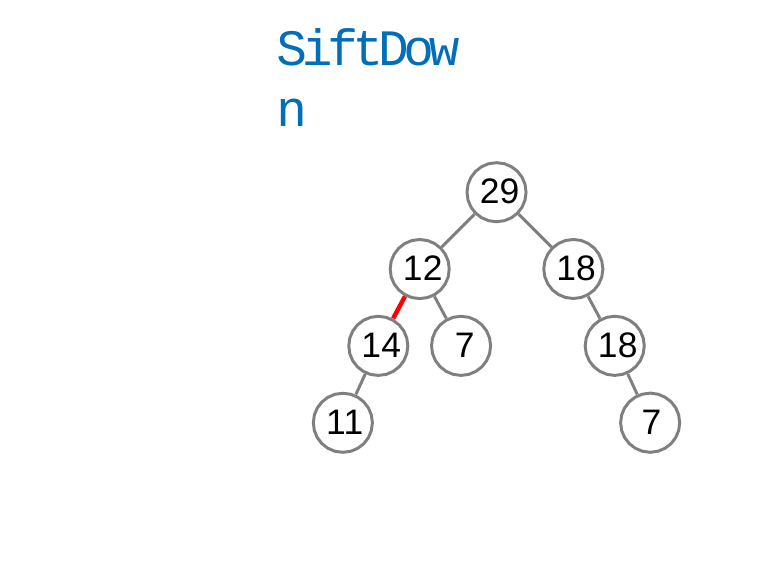

# SiftDown

29

12
18

14	7
18

11
7